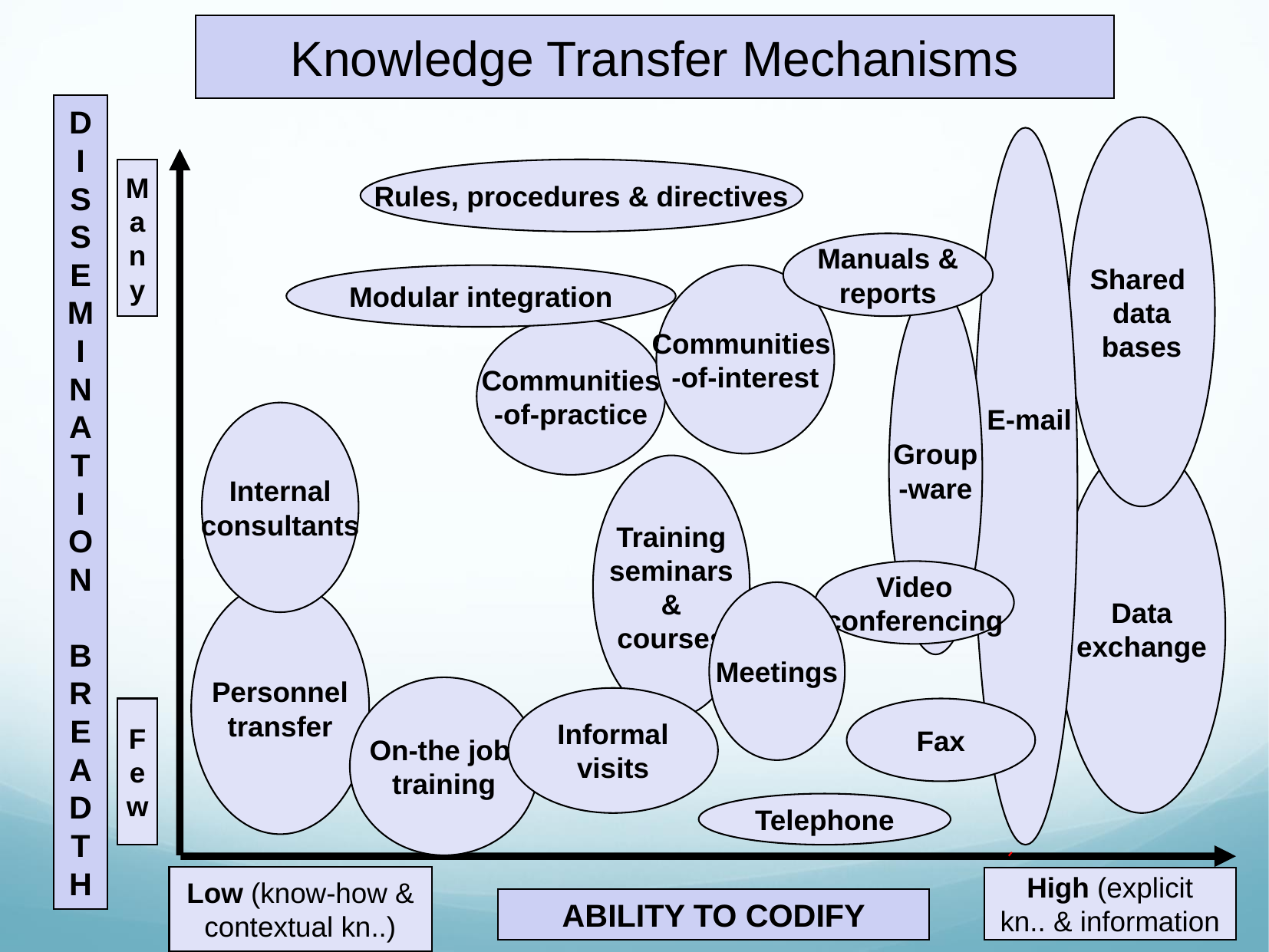

Knowledge Transfer Mechanisms
D
I
S
S
E
M
I
N
A
T
I
O
N

B
R
E
A
D
T
H
Shared
data
bases
 E-mail

M
a
n
y
Rules, procedures & directives
Manuals &
reports
Modular integration
Communities
-of-interest
Group
-ware
Communities
-of-practice
Internal
consultants
Data
exchange

Training
seminars
&
courses
Video
conferencing
Personnel
transfer
Meetings
On-the job
training
Informal
visits
F
e
w
Fax
Telephone

Low (know-how &
contextual kn..)
High (explicit
kn.. & information
19
ABILITY TO CODIFY